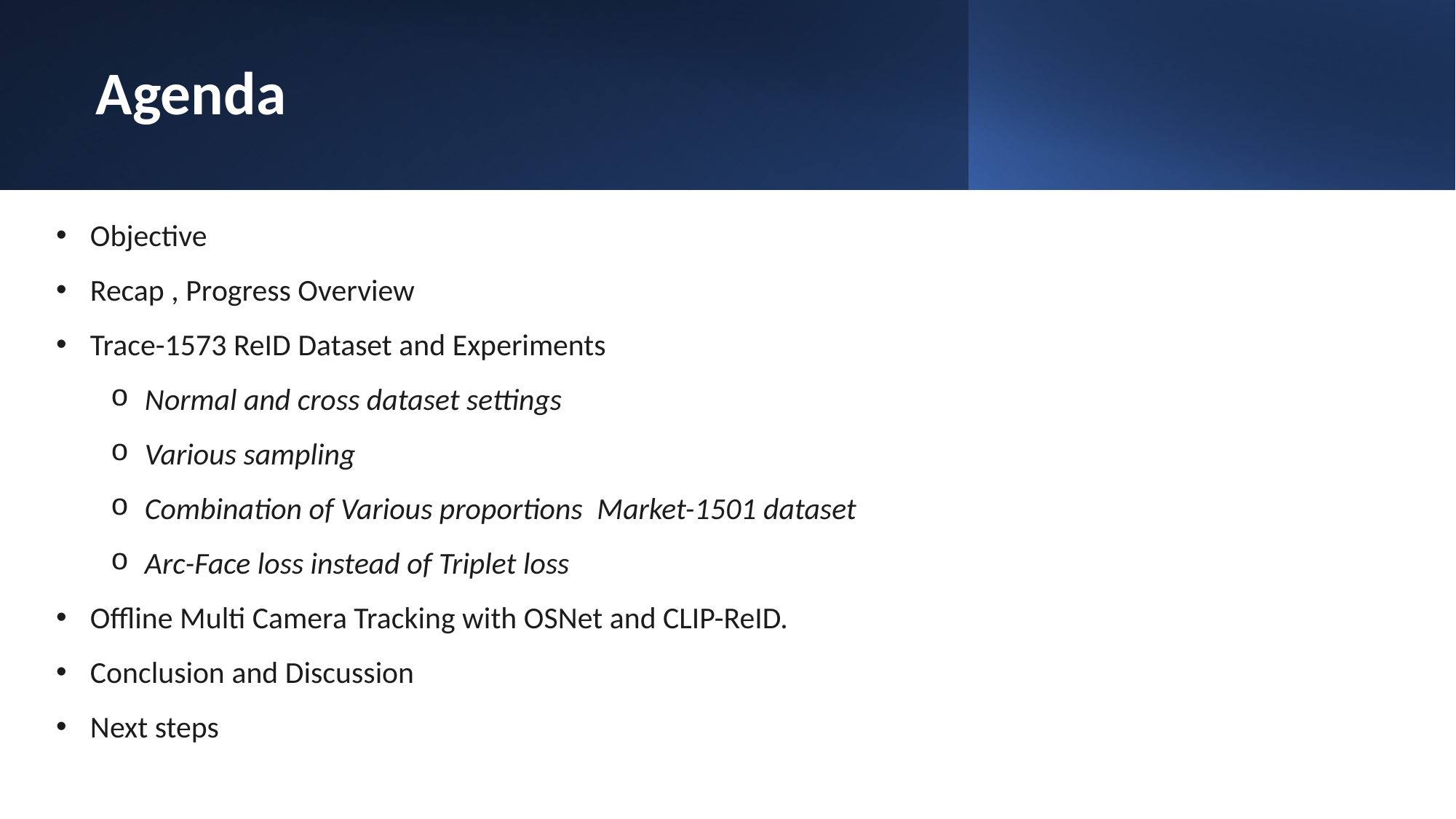

# Agenda
Objective
Recap , Progress Overview
Trace-1573 ReID Dataset and Experiments
Normal and cross dataset settings
Various sampling
Combination of Various proportions  Market-1501 dataset
Arc-Face loss instead of Triplet loss
Offline Multi Camera Tracking with OSNet and CLIP-ReID.
Conclusion and Discussion
Next steps